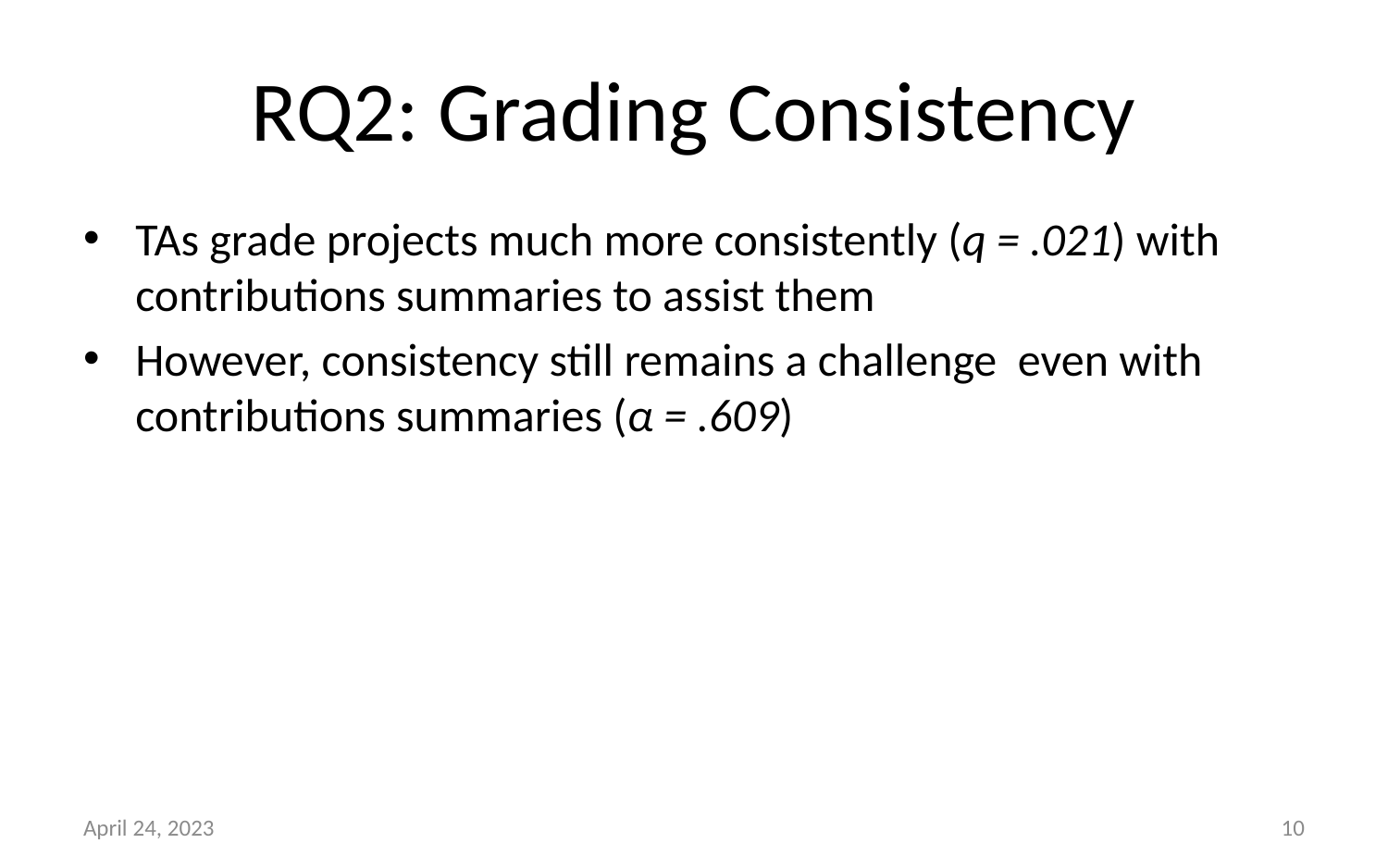

# RQ2: Grading Consistency
TAs grade projects much more consistently (q = .021) with contributions summaries to assist them
However, consistency still remains a challenge  even with contributions summaries (α = .609)
April 24, 2023
10